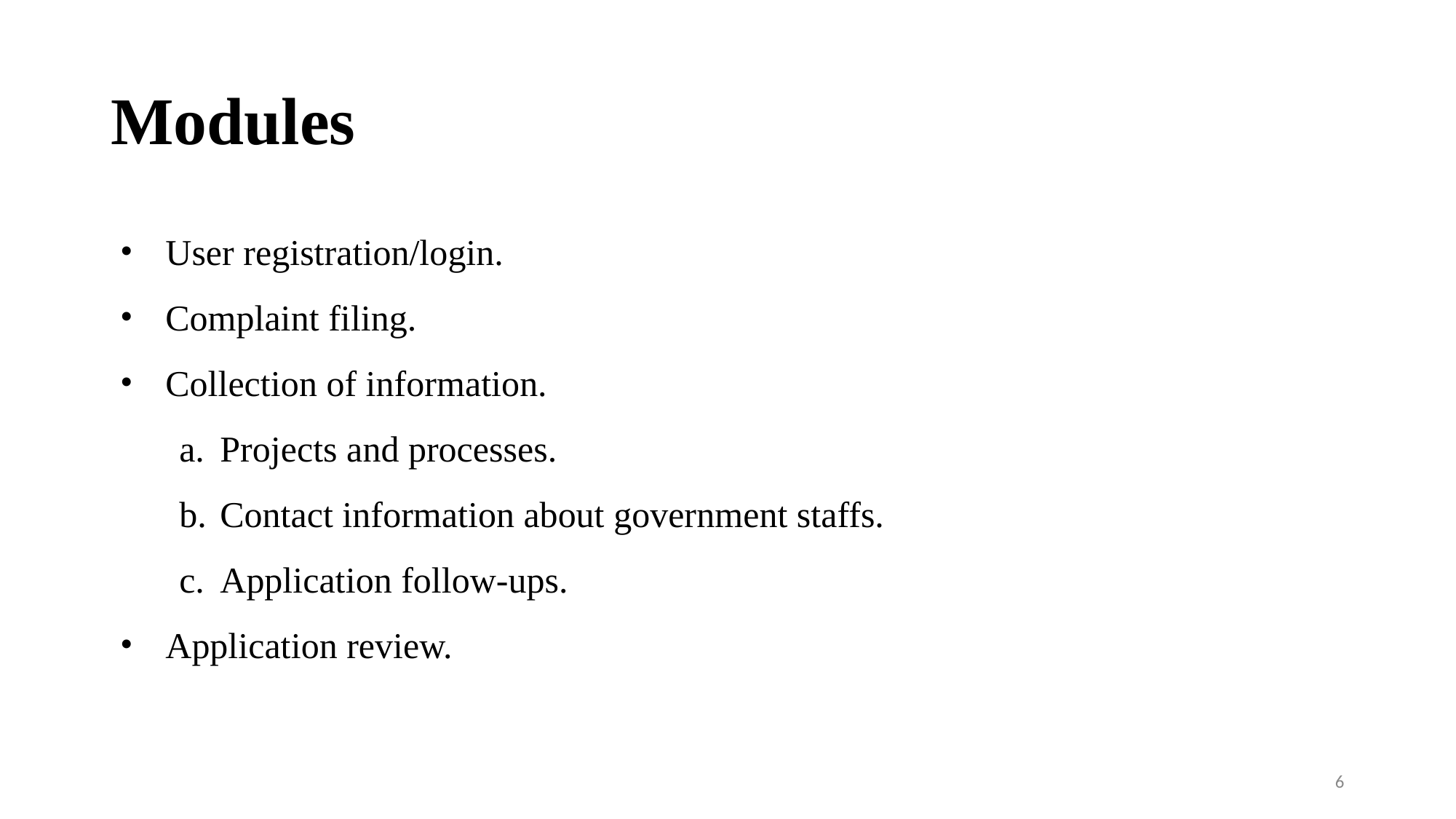

# Modules
User registration/login.
Complaint filing.
Collection of information.
Projects and processes.
Contact information about government staffs.
Application follow-ups.
Application review.
6